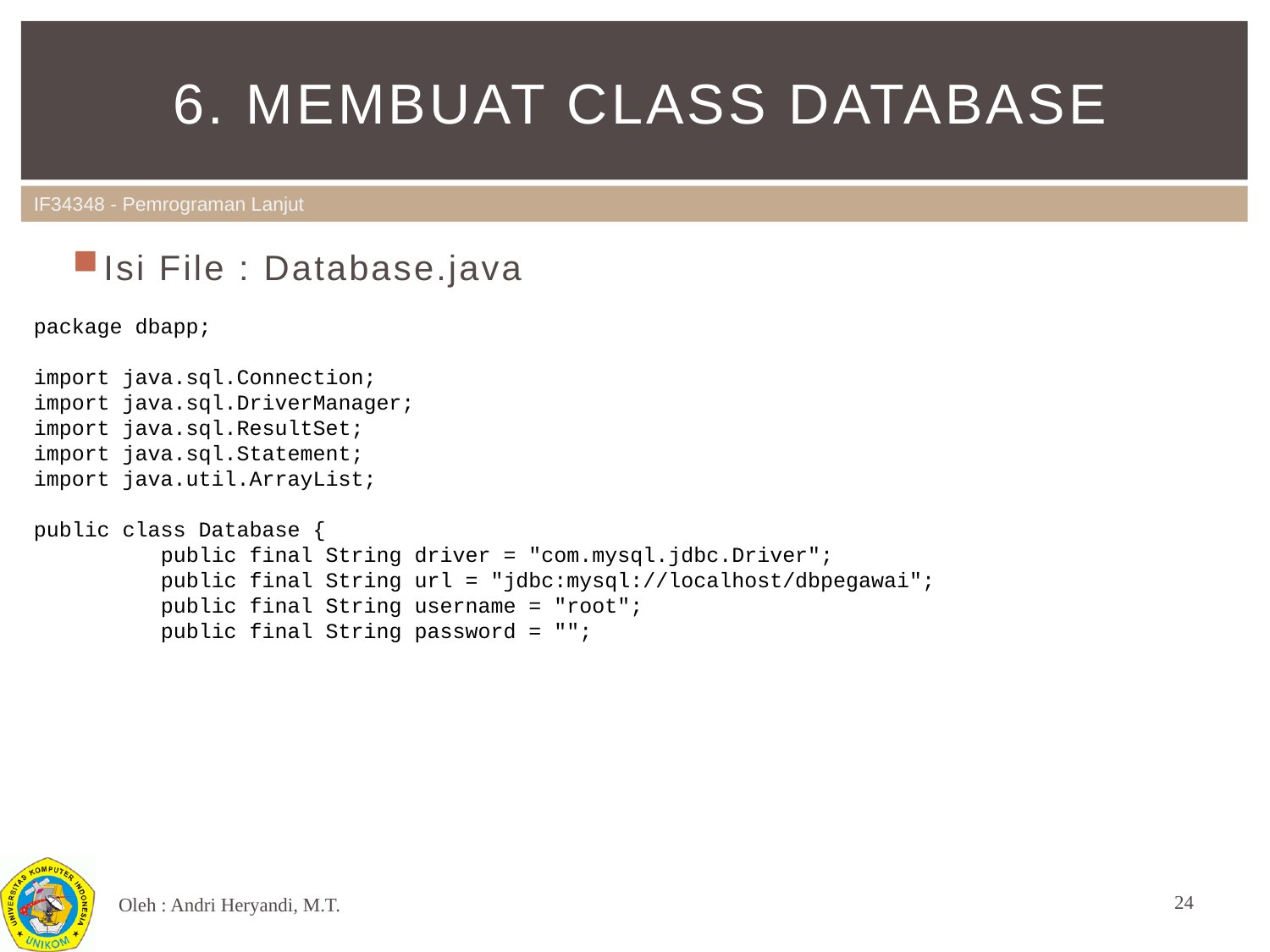

# 6. Membuat class DATABASE
Isi File : Database.java

package dbapp;

import java.sql.Connection;
import java.sql.DriverManager;
import java.sql.ResultSet;
import java.sql.Statement;
import java.util.ArrayList;

public class Database {
	public final String driver = "com.mysql.jdbc.Driver";
	public final String url = "jdbc:mysql://localhost/dbpegawai";
	public final String username = "root";
	public final String password = "";

24
Oleh : Andri Heryandi, M.T.